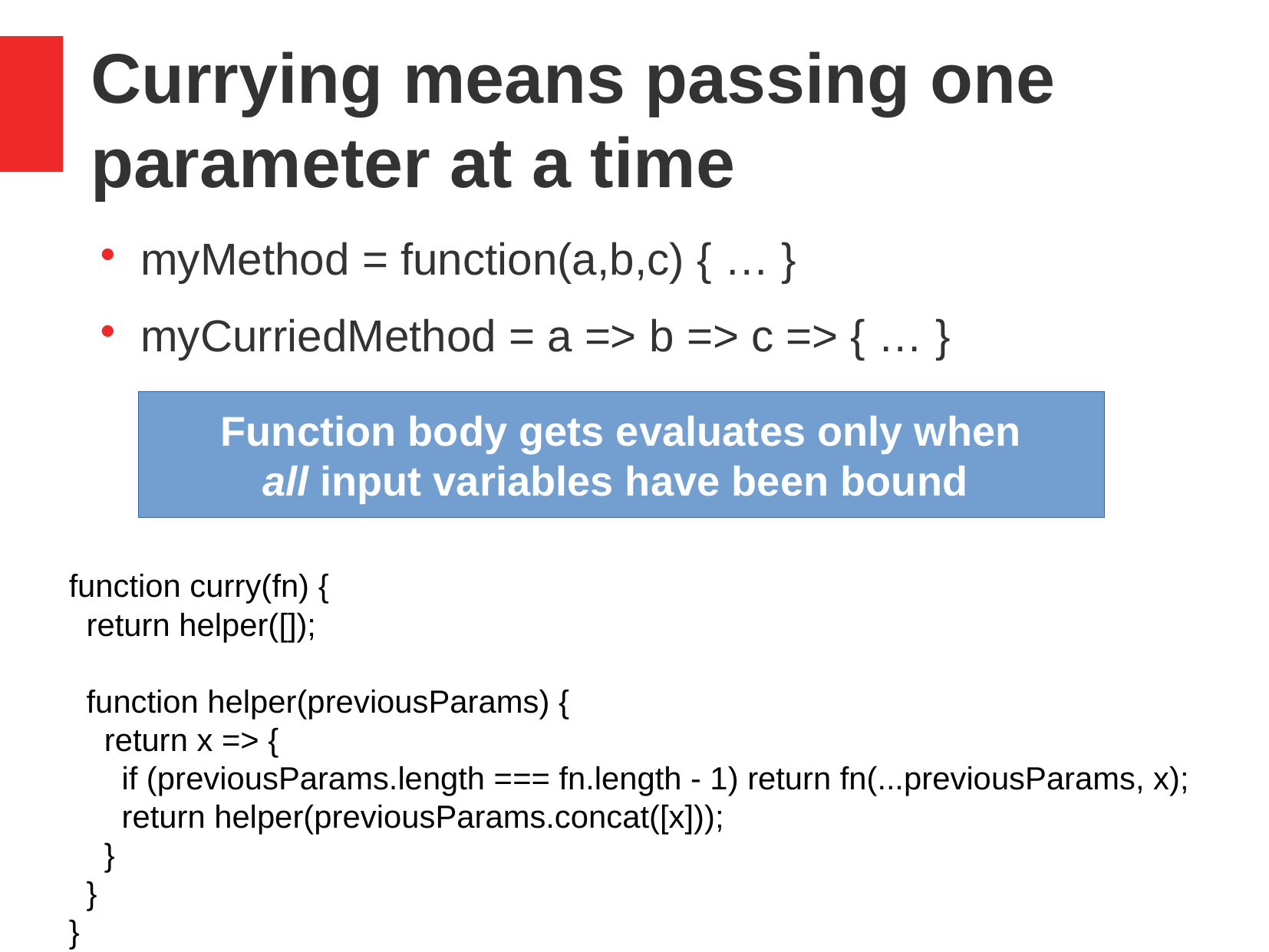

Currying means passing one parameter at a time
myMethod = function(a,b,c) { … }
myCurriedMethod = a => b => c => { … }

Function body gets evaluates only when
all input variables have been bound
function curry(fn) {
  return helper([]);

  function helper(previousParams) {
    return x => {
      if (previousParams.length === fn.length - 1) return fn(...previousParams, x);
      return helper(previousParams.concat([x]));
    }
  }
}